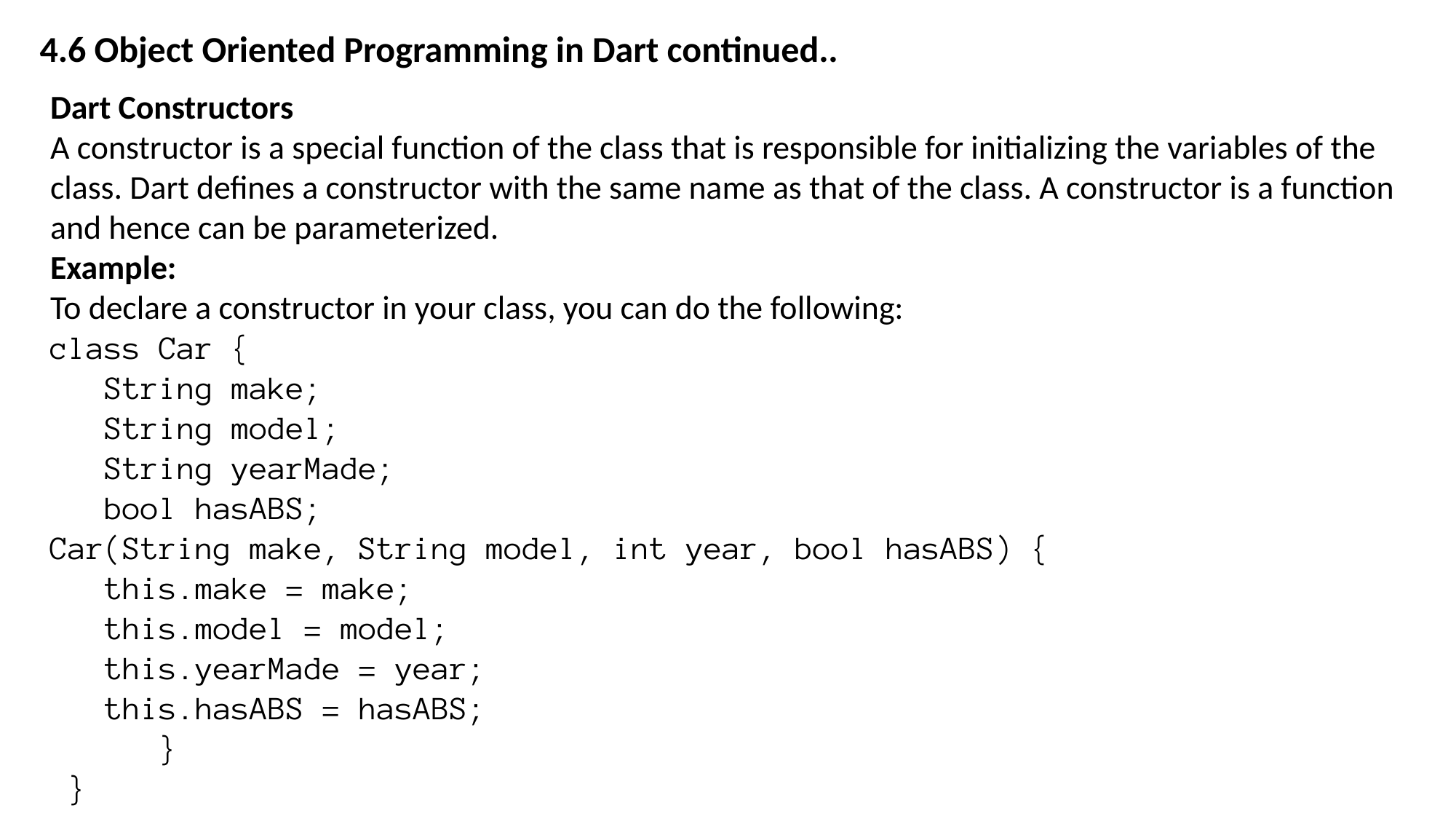

4.6 Object Oriented Programming in Dart continued..
Dart Constructors
A constructor is a special function of the class that is responsible for initializing the variables of the class. Dart defines a constructor with the same name as that of the class. A constructor is a function and hence can be parameterized.
Example:
To declare a constructor in your class, you can do the following:
class Car {
String make;
String model;
String yearMade;
bool hasABS;
Car(String make, String model, int year, bool hasABS) {
this.make = make;
this.model = model;
this.yearMade = year;
this.hasABS = hasABS;
 	}
 }